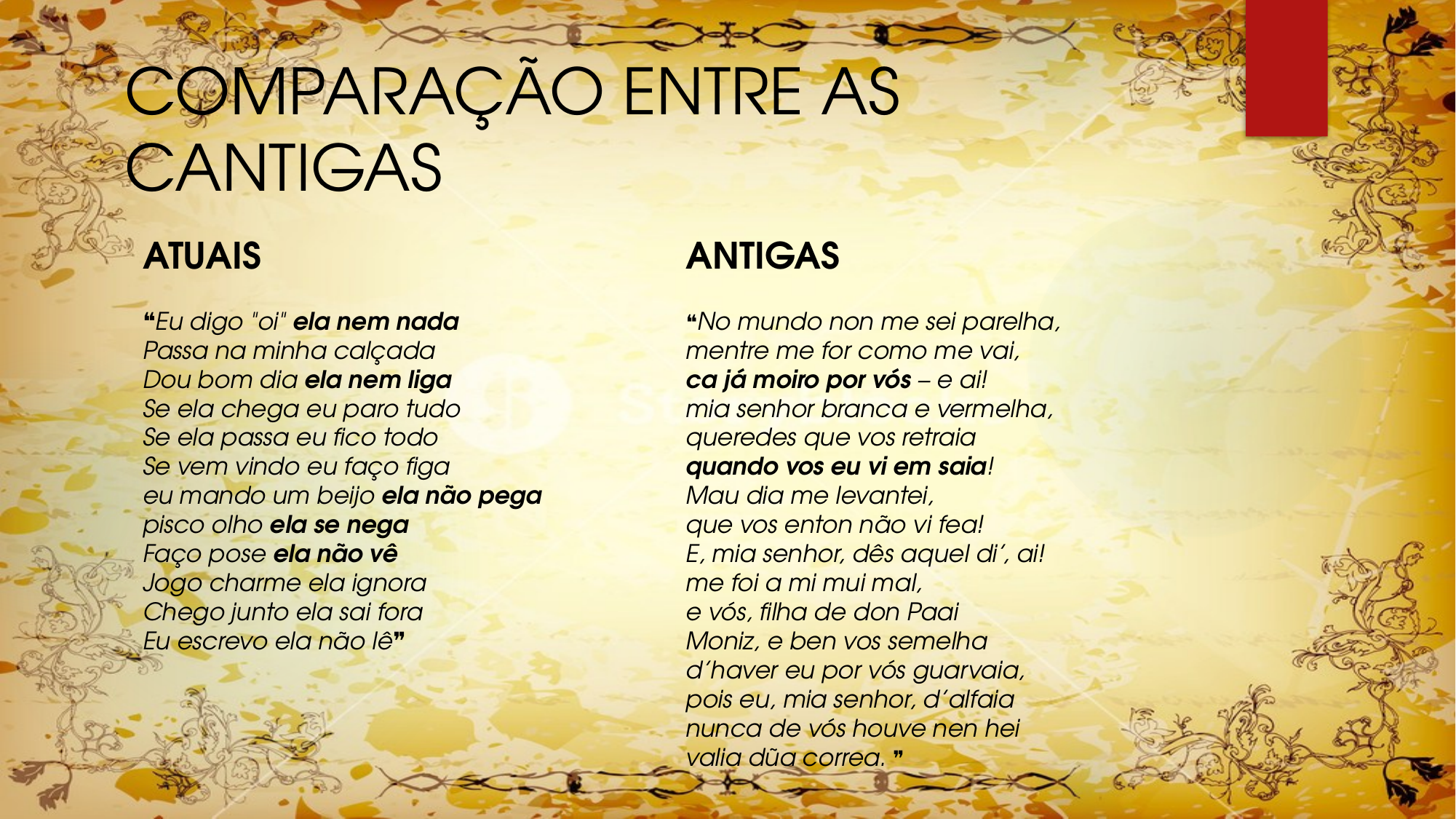

# COMPARAÇÃO ENTRE AS CANTIGAS
ATUAIS
ANTIGAS
❝Eu digo "oi" ela nem nada
Passa na minha calçada
Dou bom dia ela nem liga
Se ela chega eu paro tudo
Se ela passa eu fico todo
Se vem vindo eu faço figa
eu mando um beijo ela não pega
pisco olho ela se nega
Faço pose ela não vê
Jogo charme ela ignora
Chego junto ela sai fora
Eu escrevo ela não lê❞
❝No mundo non me sei parelha,
mentre me for como me vai,
ca já moiro por vós – e ai!
mia senhor branca e vermelha,
queredes que vos retraia
quando vos eu vi em saia!
Mau dia me levantei,
que vos enton não vi fea!
E, mia senhor, dês aquel di’, ai!
me foi a mi mui mal,
e vós, filha de don Paai
Moniz, e ben vos semelha
d’haver eu por vós guarvaia,
pois eu, mia senhor, d’alfaia
nunca de vós houve nen hei
valia dũa correa. ❞